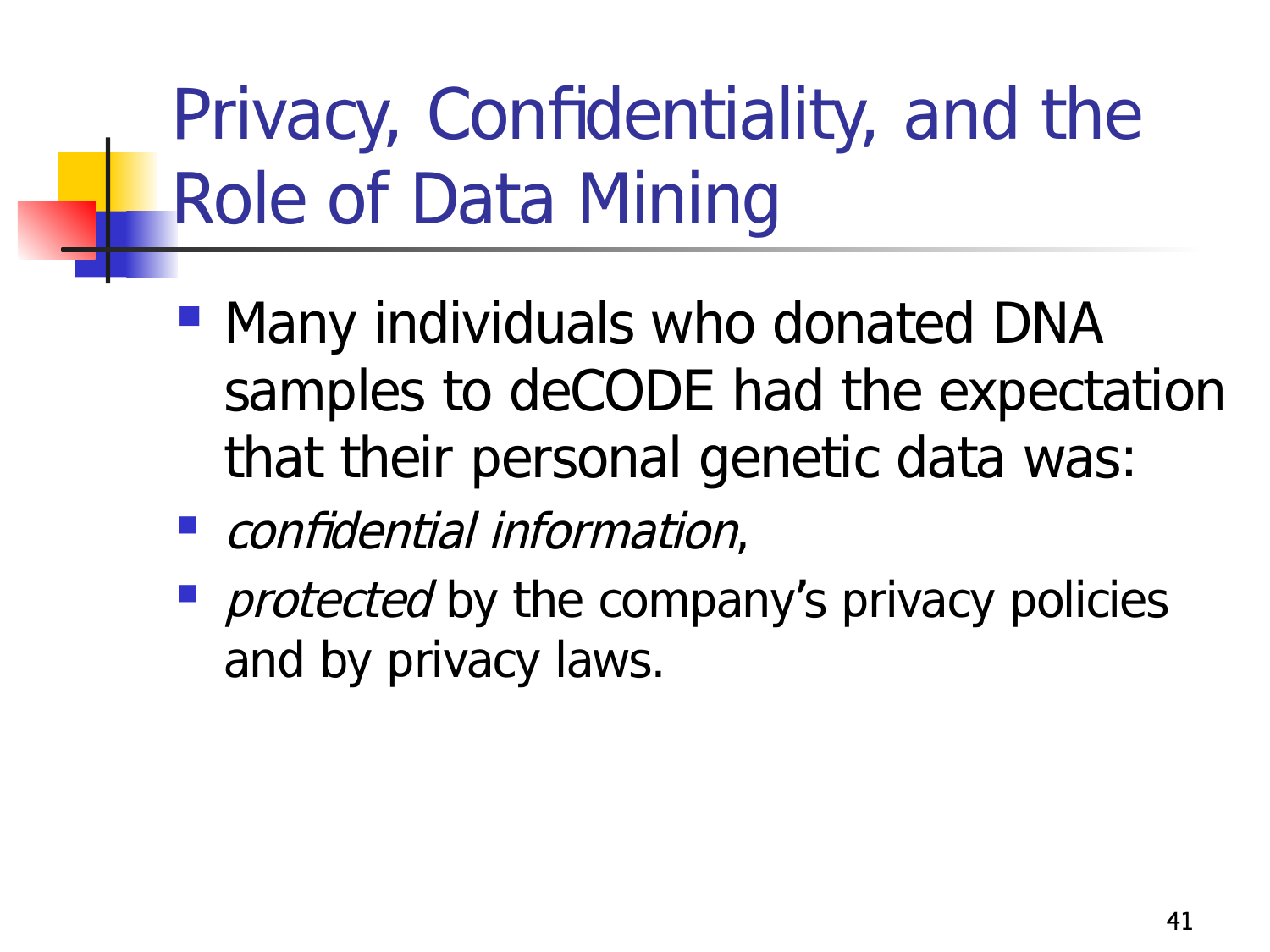

# Privacy, Confidentiality, and the Role of Data Mining
Many individuals who donated DNA samples to deCODE had the expectation that their personal genetic data was:
confidential information,
protected by the company’s privacy policies and by privacy laws.
41